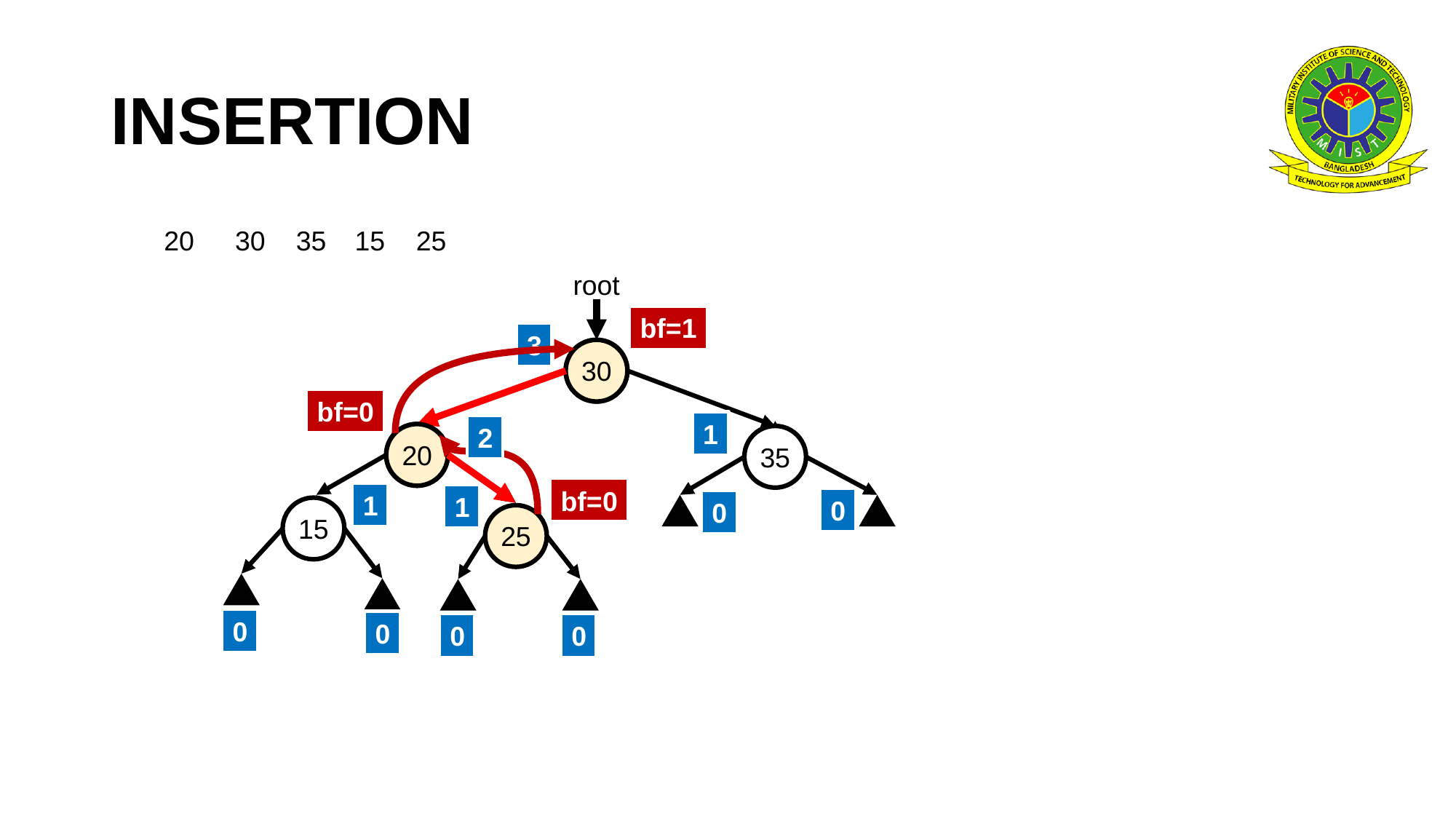

# INSERTION
20
30
35
15
25
root
bf=1
3
3

30
bf=0
1
2

20
35

bf=0
0
1
1

0
0
0

15
25

0
0
0
0